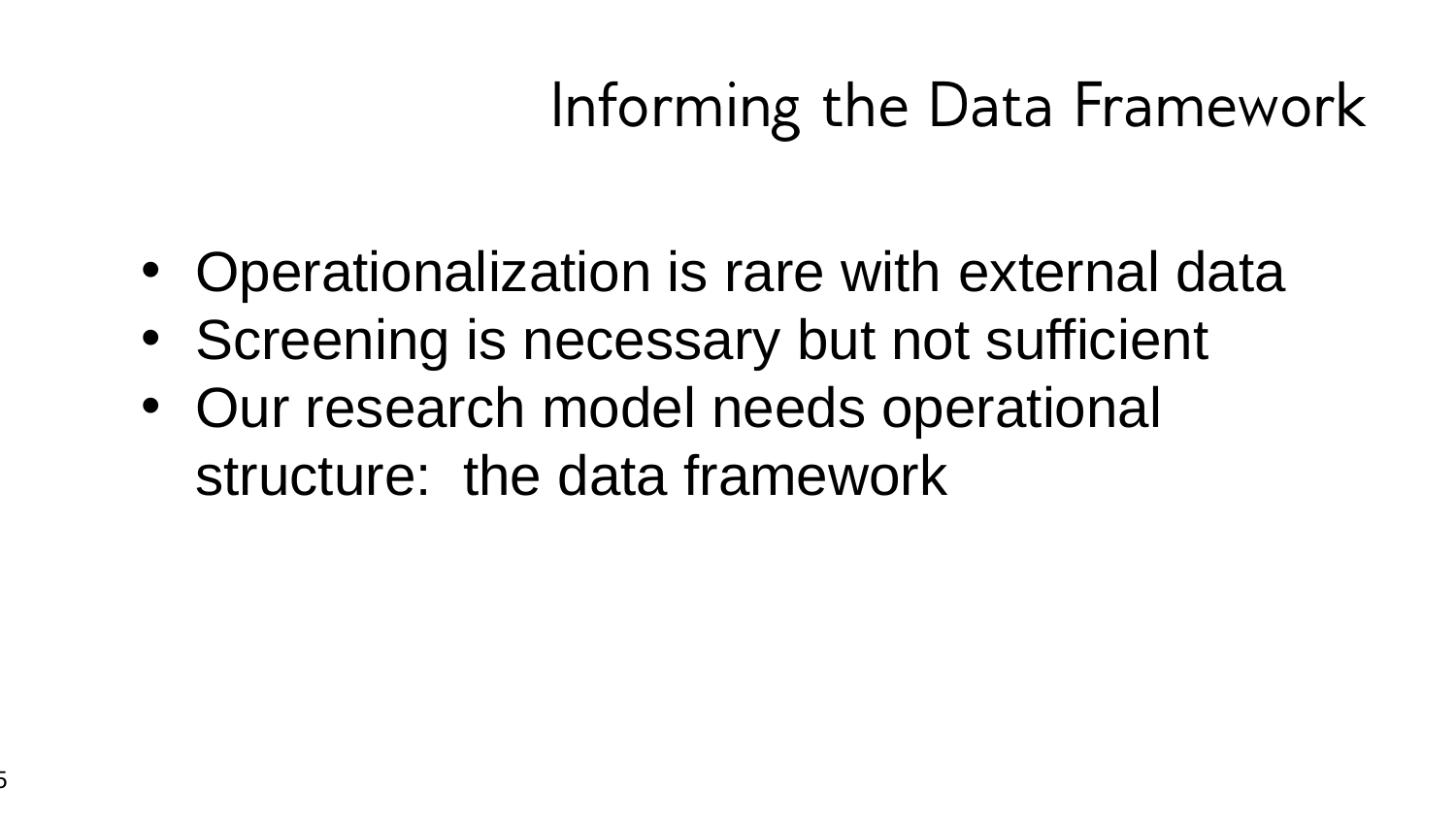

Informing the Data Framework

Operationalization is rare with external data
Screening is necessary but not sufficient
Our research model needs operational structure:  the data framework